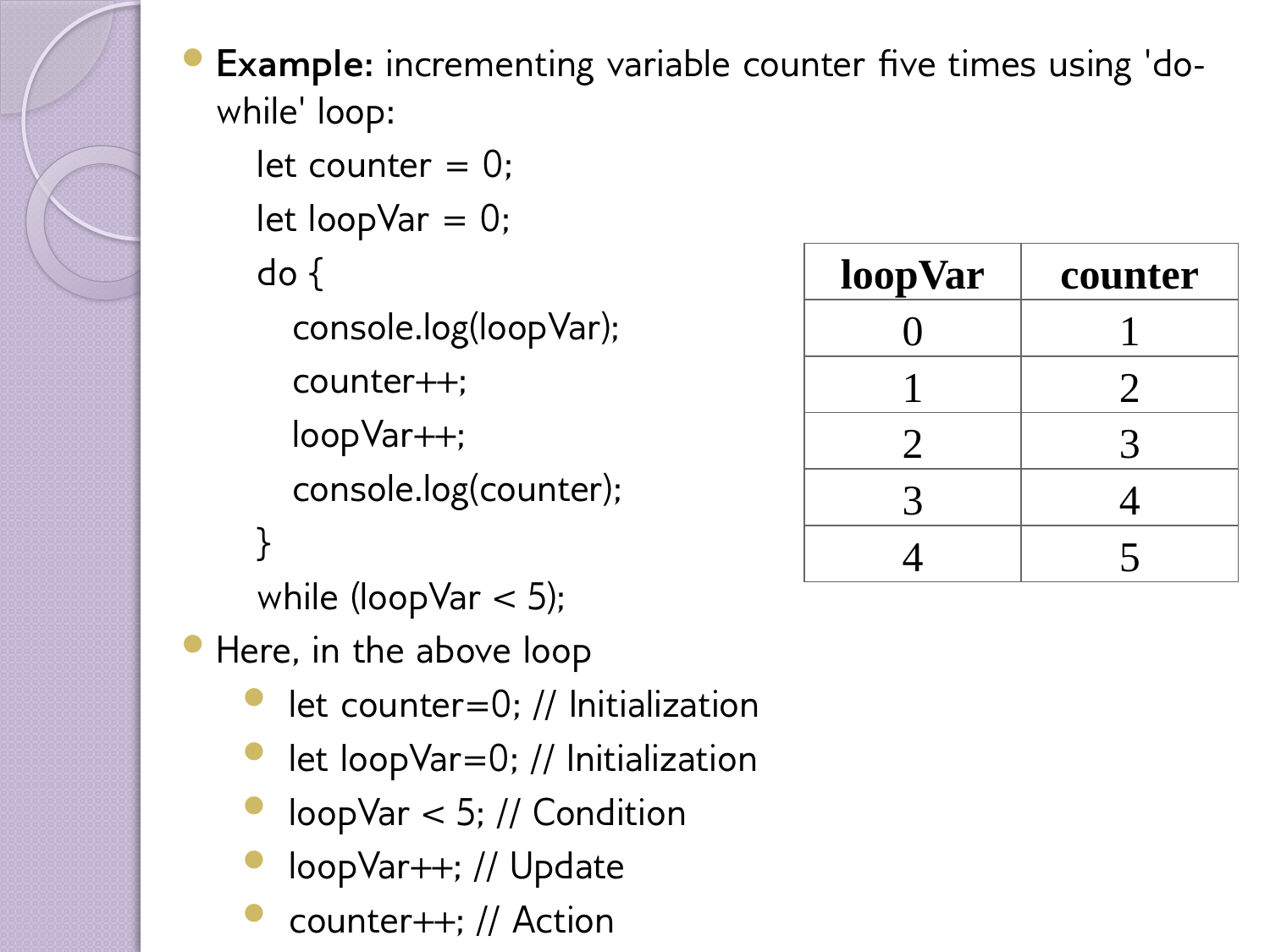

Example: incrementing variable counter five times using 'do-while' loop:
let counter = 0;
let loopVar = 0;
do {
	console.log(loopVar);
	counter++;
	loopVar++;
	console.log(counter);
}
while (loopVar < 5);
Here, in the above loop
 let counter=0; // Initialization
 let loopVar=0; // Initialization
 loopVar < 5; // Condition
 loopVar++; // Update
 counter++; // Action
| loopVar | counter |
| --- | --- |
| 0 | 1 |
| 1 | 2 |
| 2 | 3 |
| 3 | 4 |
| 4 | 5 |